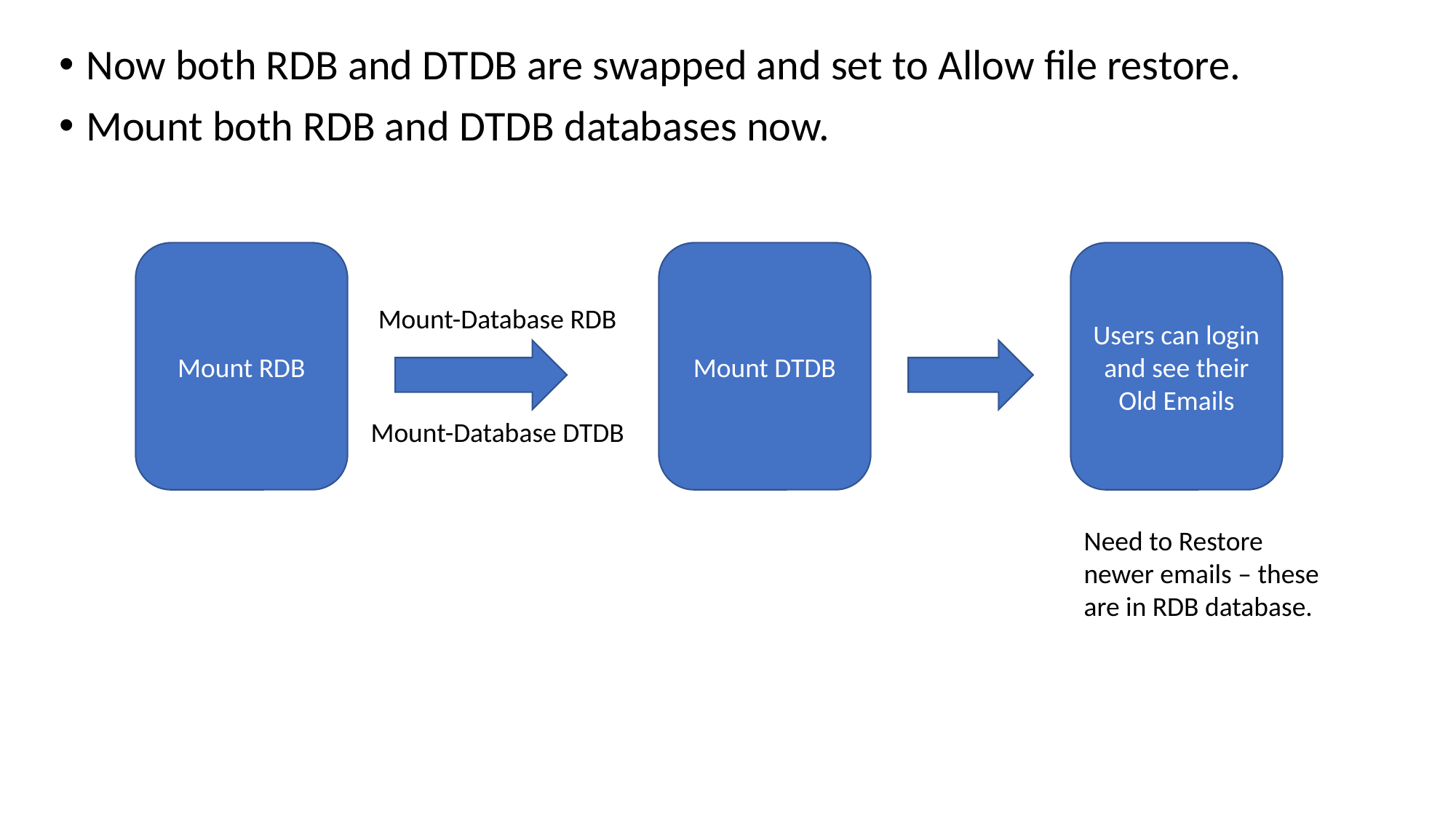

Now both RDB and DTDB are swapped and set to Allow file restore.
Mount both RDB and DTDB databases now.

Users can login and see their Old Emails
Mount RDB
Mount DTDB
Mount-Database RDB

Mount-Database DTDB
Need to Restore newer emails – these are in RDB database.